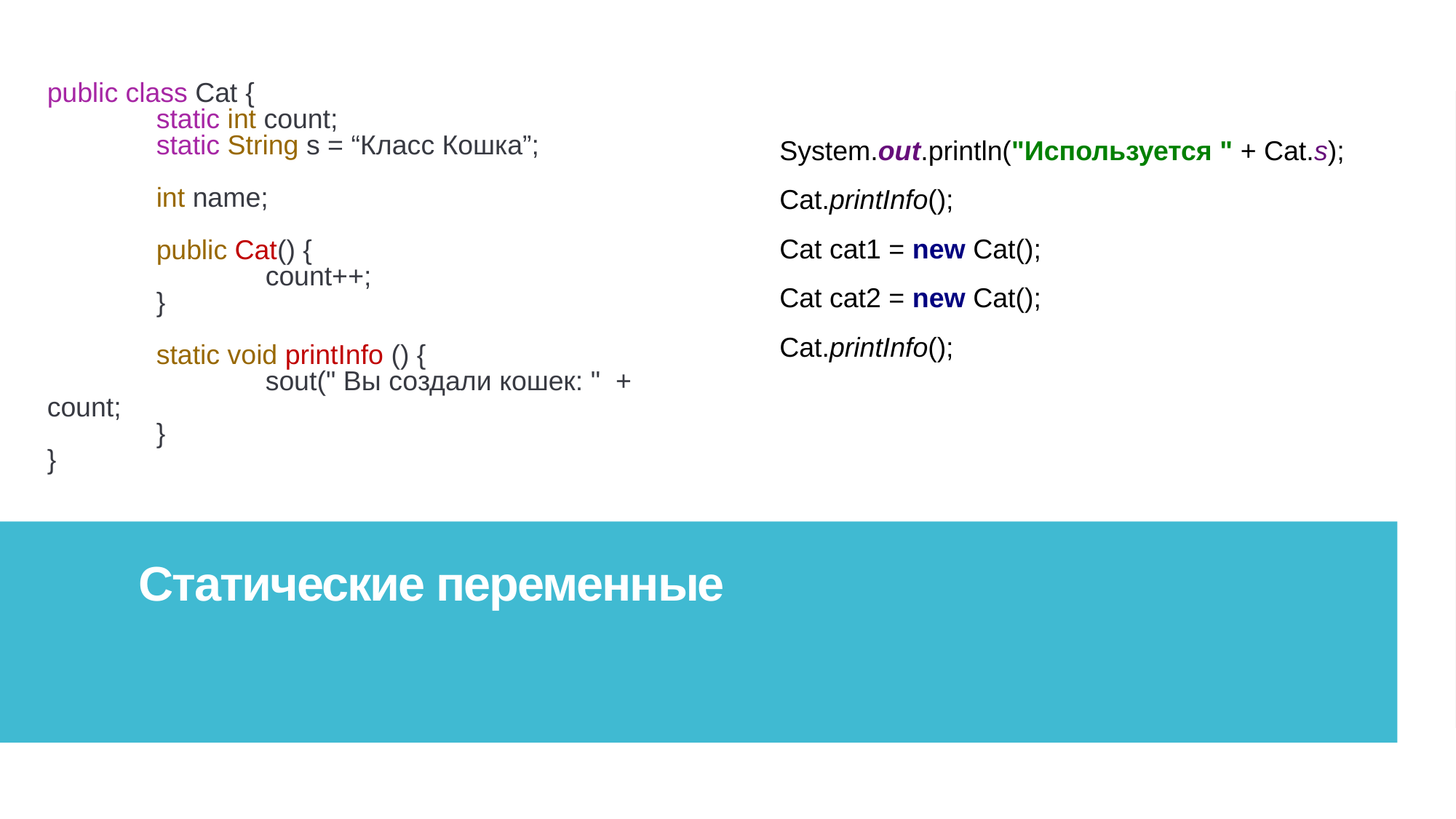

public class Cat {
	static int count;
	static String s = “Класс Кошка”;

	int name;

	public Cat() {
		count++;
	}

	static void printInfo () {
    		sout(" Вы создали кошек: "  +  count;
	}
}
System.out.println("Используется " + Cat.s);
Cat.printInfo();
Cat cat1 = new Cat();
Cat cat2 = new Cat();
Cat.printInfo();

Статические переменные